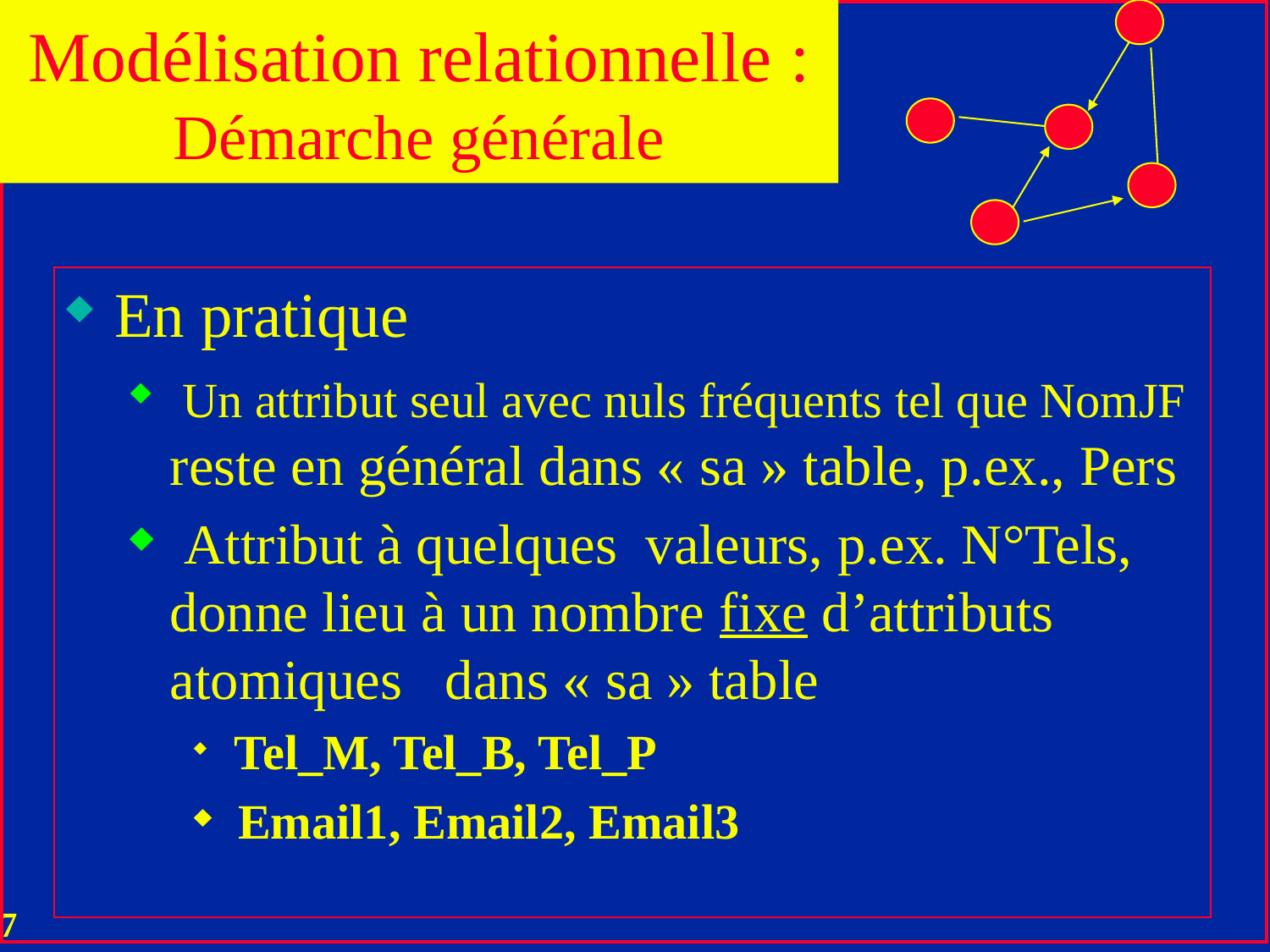

Modélisation relationnelle : Démarche générale

En pratique
 Un attribut seul avec nuls fréquents tel que NomJF reste en général dans « sa » table, p.ex., Pers
 Attribut à quelques  valeurs, p.ex. N°Tels, donne lieu à un nombre fixe d’attributs atomiques   dans « sa » table
 Tel_M, Tel_B, Tel_P
 Email1, Email2, Email3